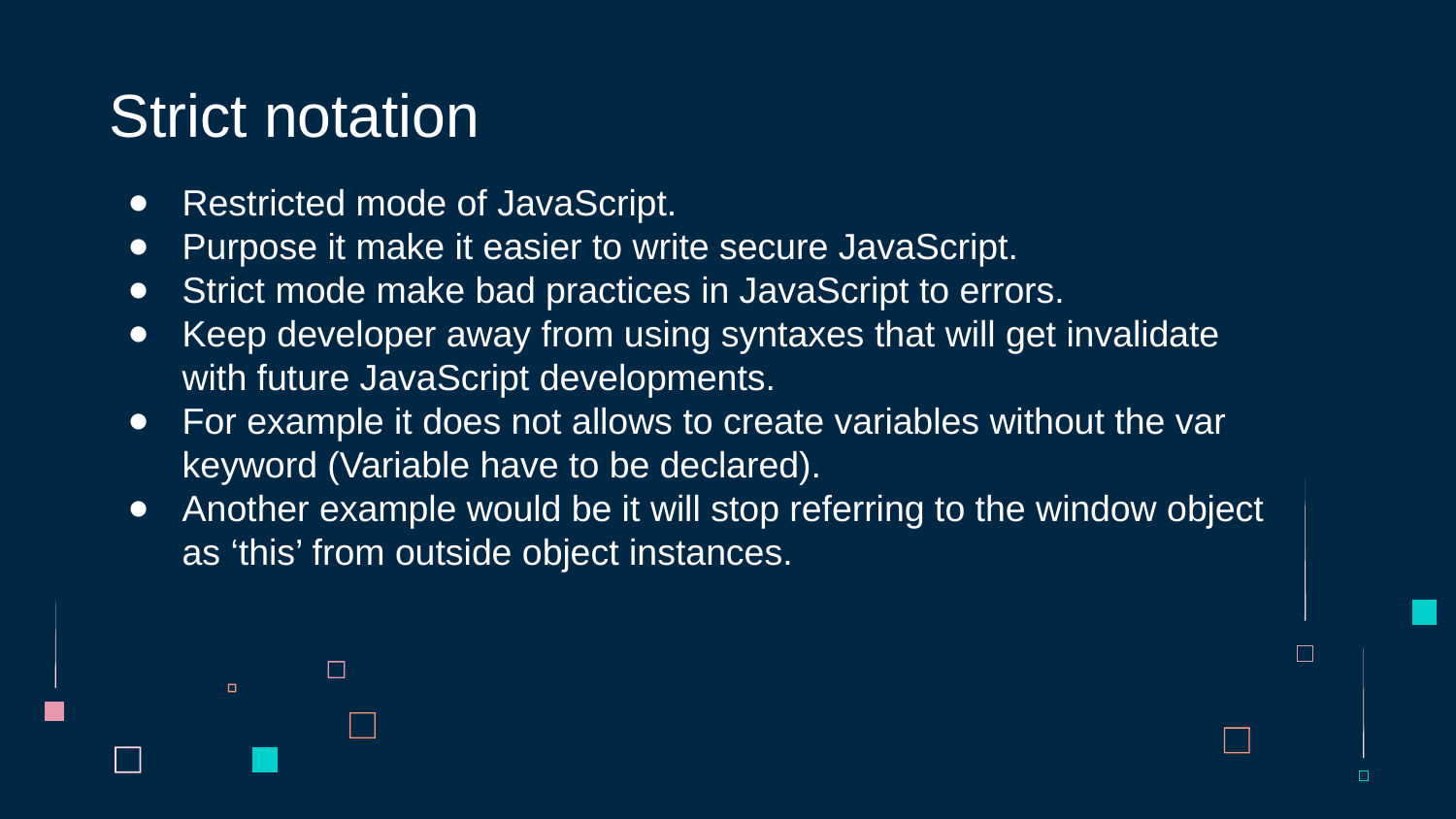

# Strict notation
Restricted mode of JavaScript.
Purpose it make it easier to write secure JavaScript.
Strict mode make bad practices in JavaScript to errors.
Keep developer away from using syntaxes that will get invalidate with future JavaScript developments.
For example it does not allows to create variables without the var keyword (Variable have to be declared).
Another example would be it will stop referring to the window object as ‘this’ from outside object instances.